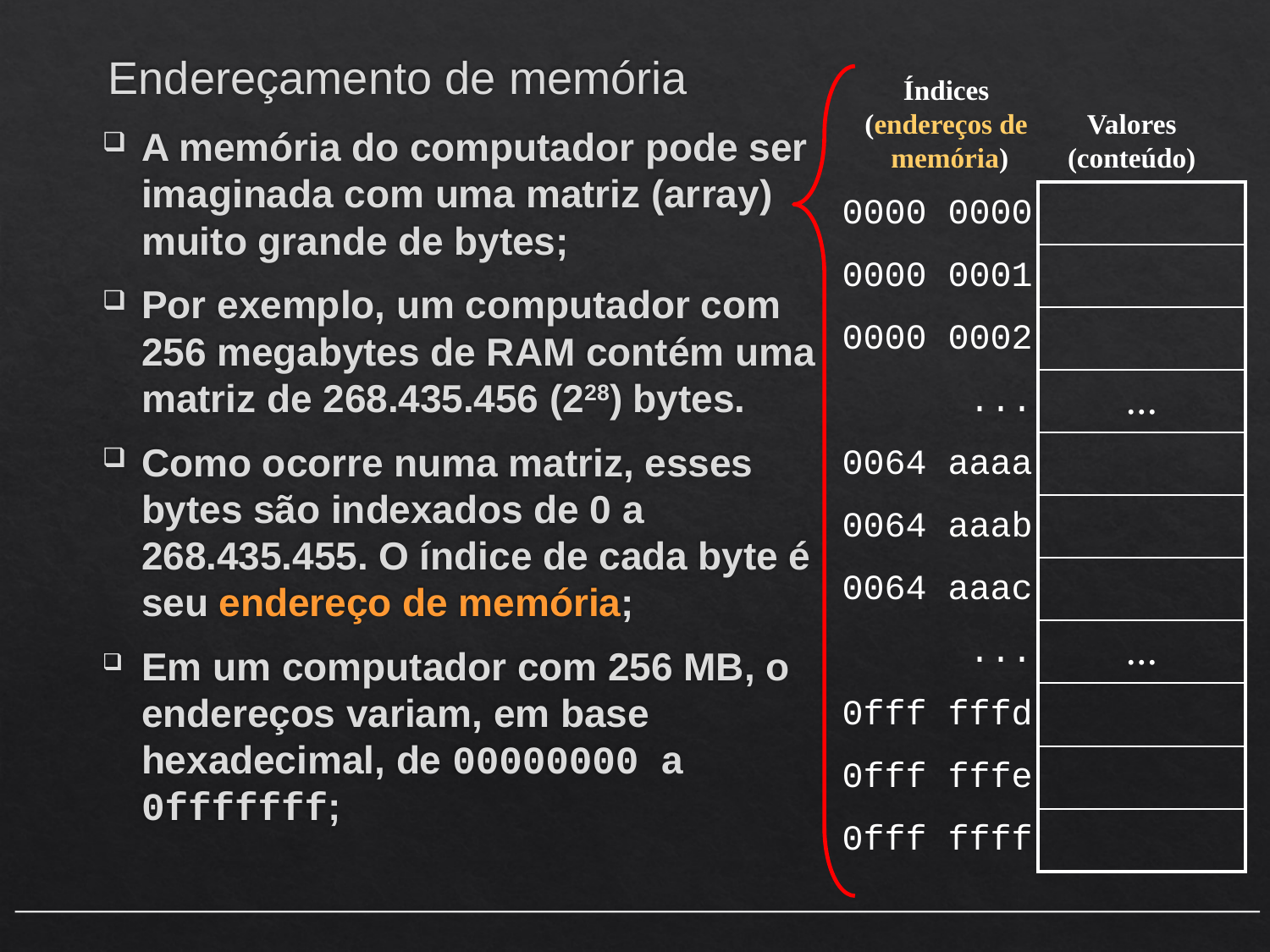

# Endereçamento de memória

Índices
(endereços de
memória)
Valores
(conteúdo)
A memória do computador pode ser imaginada com uma matriz (array) muito grande de bytes;
Por exemplo, um computador com 256 megabytes de RAM contém uma matriz de 268.435.456 (228) bytes.
Como ocorre numa matriz, esses bytes são indexados de 0 a 268.435.455. O índice de cada byte é seu endereço de memória;
Em um computador com 256 MB, o endereços variam, em base hexadecimal, de 00000000 a 0fffffff;
|  |
| --- |
|  |
|  |
| ... |
|  |
|  |
|  |
| ... |
|  |
|  |
|  |
| 0000 0000 |
| --- |
| 0000 0001 |
| 0000 0002 |
| ... |
| 0064 aaaa |
| 0064 aaab |
| 0064 aaac |
| ... |
| 0fff fffd |
| 0fff fffe |
| 0fff ffff |